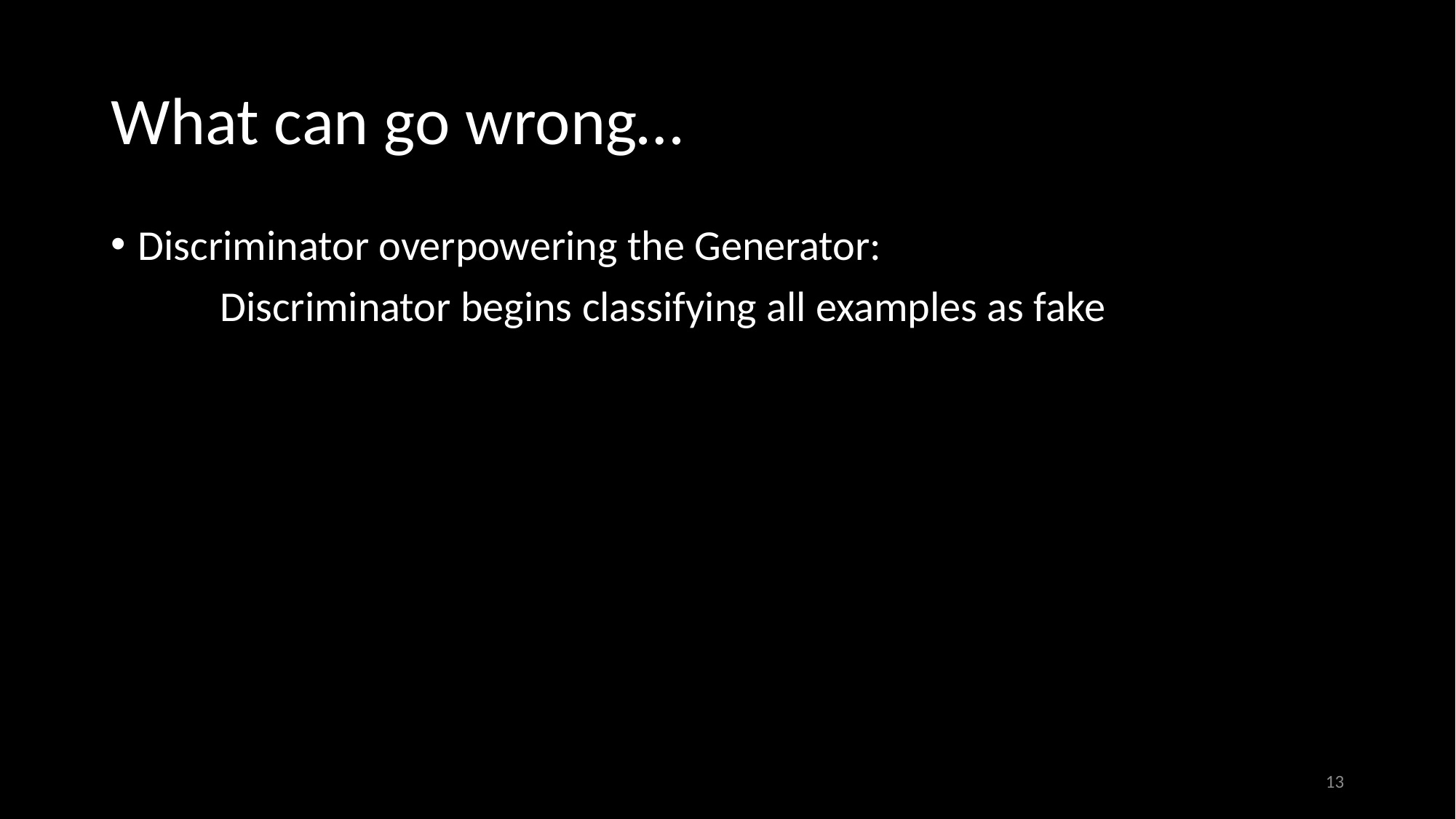

# What can go wrong…
Discriminator overpowering the Generator:
	Discriminator begins classifying all examples as fake

13